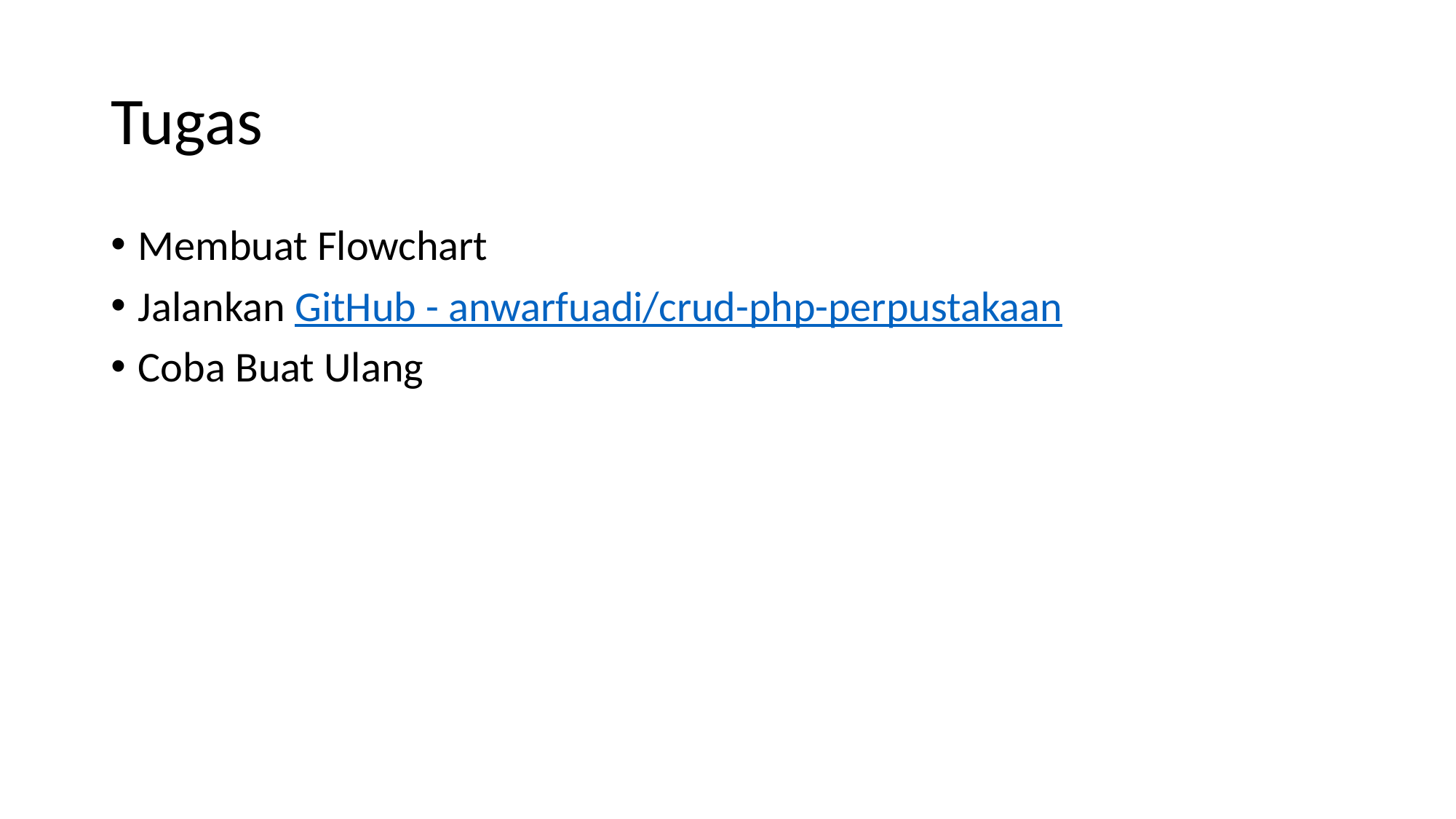

# Tugas
Membuat Flowchart
Jalankan GitHub - anwarfuadi/crud-php-perpustakaan
Coba Buat Ulang